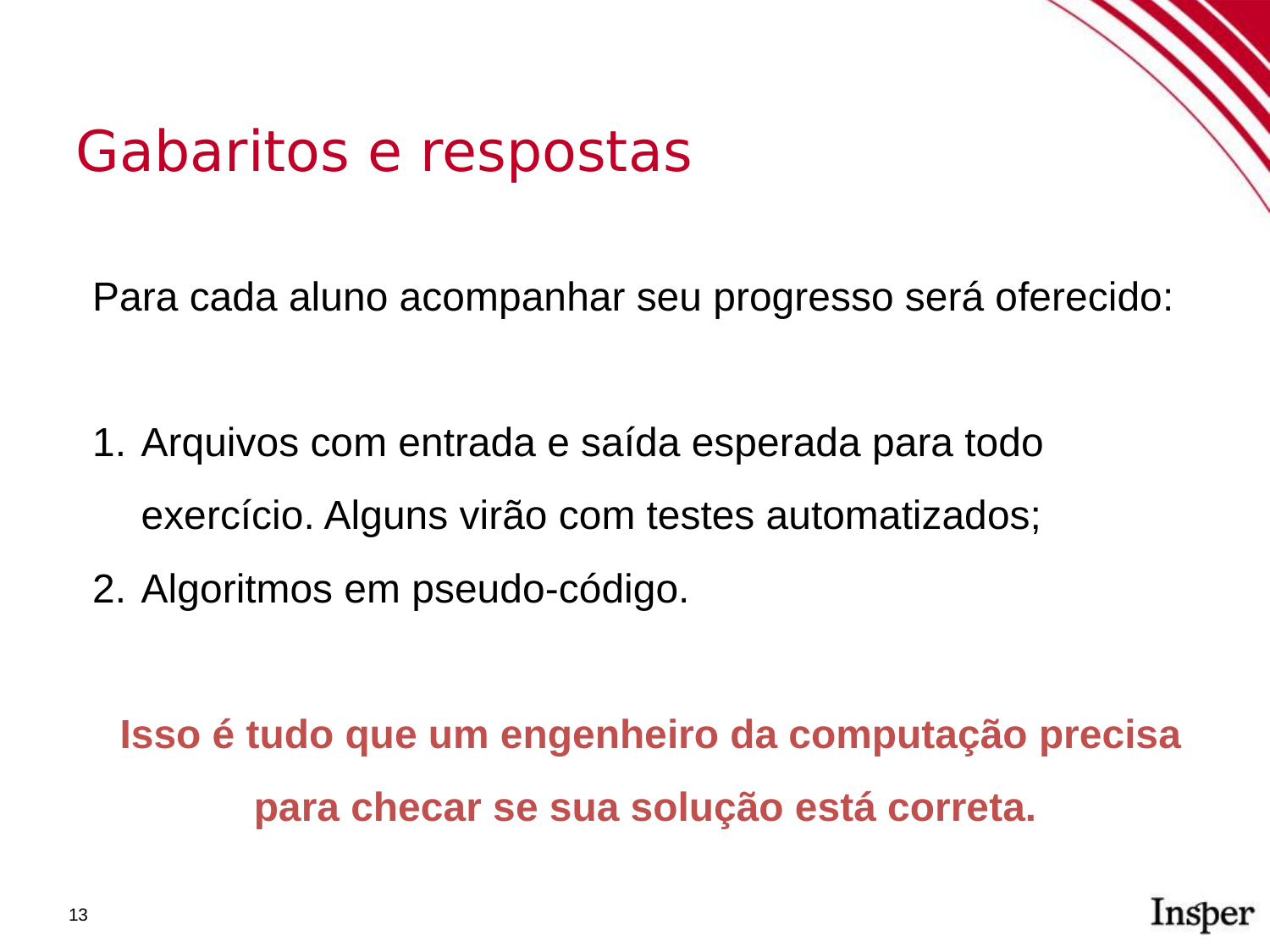

Gabaritos e respostas
Para cada aluno acompanhar seu progresso será oferecido:

Arquivos com entrada e saída esperada para todo exercício. Alguns virão com testes automatizados;
Algoritmos em pseudo-código.

Isso é tudo que um engenheiro da computação precisa para checar se sua solução está correta.

13